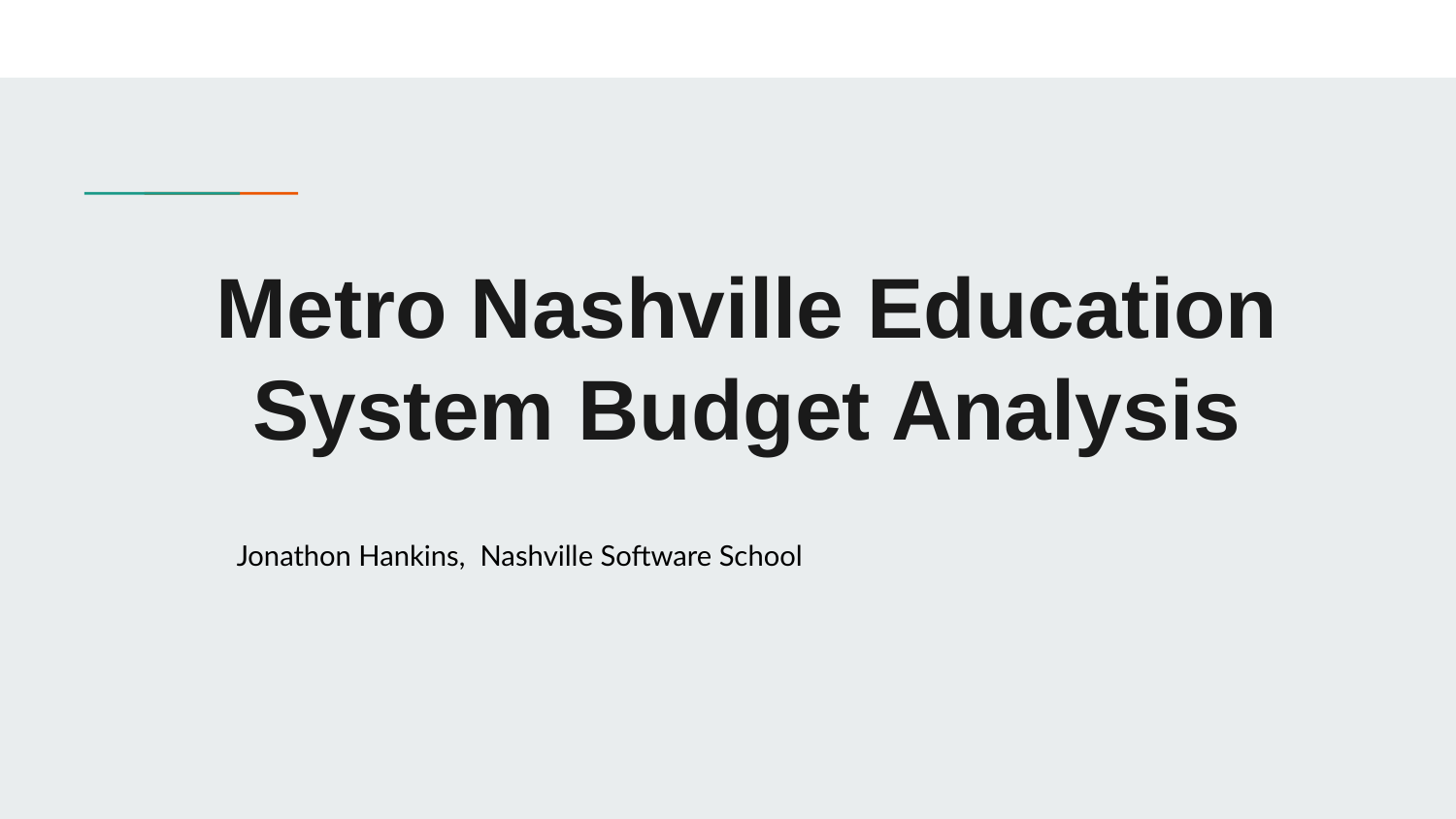

# Metro Nashville Education System Budget Analysis
Jonathon Hankins,  Nashville Software School